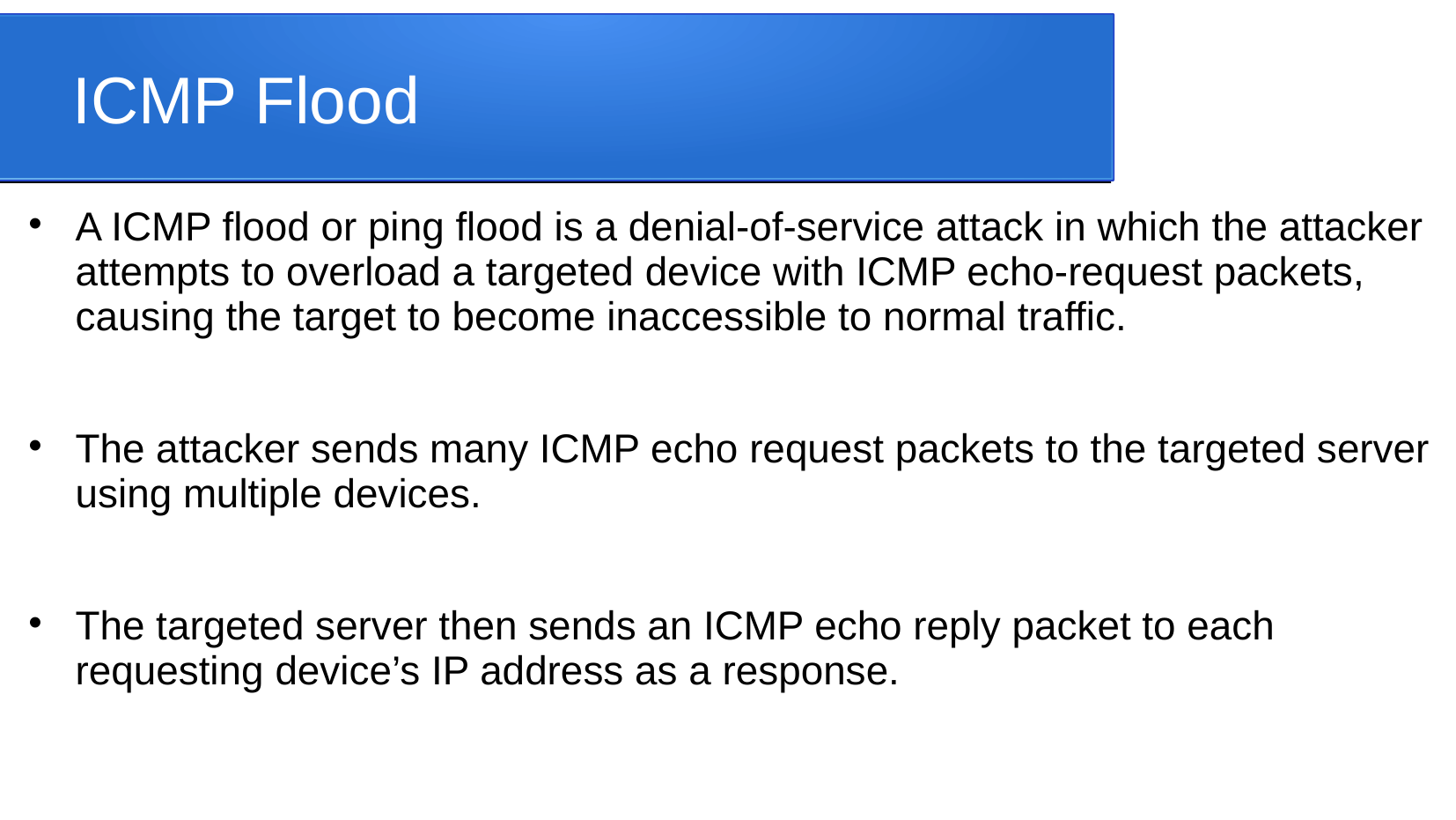

ICMP Flood
A ICMP flood or ping flood is a denial-of-service attack in which the attacker attempts to overload a targeted device with ICMP echo-request packets, causing the target to become inaccessible to normal traffic.

The attacker sends many ICMP echo request packets to the targeted server using multiple devices.

The targeted server then sends an ICMP echo reply packet to each requesting device’s IP address as a response.